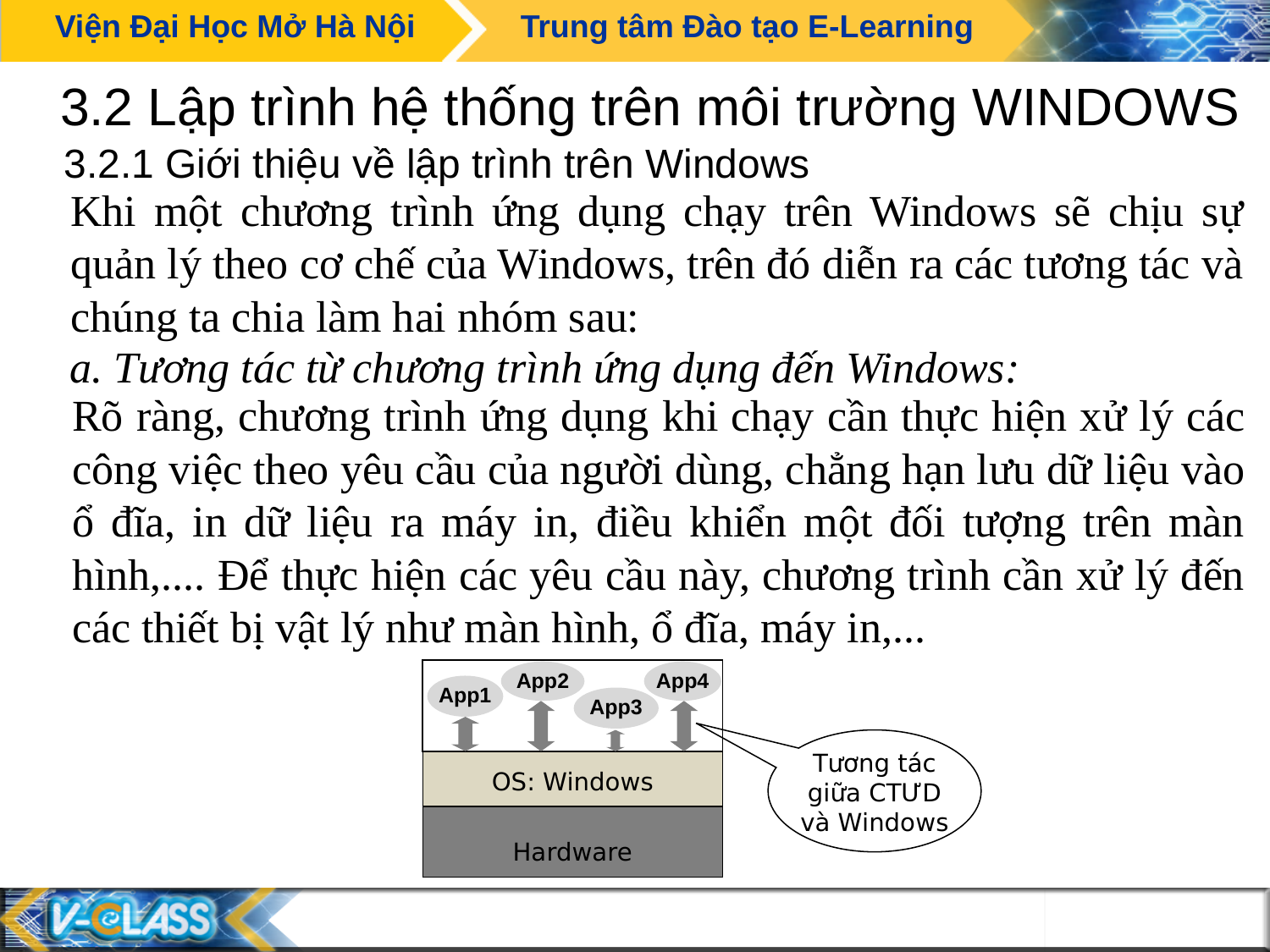

3.2 Lập trình hệ thống trên môi trường WINDOWS
3.2.1 Giới thiệu về lập trình trên Windows
Khi một chương trình ứng dụng chạy trên Windows sẽ chịu sự quản lý theo cơ chế của Windows, trên đó diễn ra các tương tác và chúng ta chia làm hai nhóm sau:
a. Tương tác từ chương trình ứng dụng đến Windows:
Rõ ràng, chương trình ứng dụng khi chạy cần thực hiện xử lý các công việc theo yêu cầu của người dùng, chẳng hạn lưu dữ liệu vào ổ đĩa, in dữ liệu ra máy in, điều khiển một đối tượng trên màn hình,.... Để thực hiện các yêu cầu này, chương trình cần xử lý đến các thiết bị vật lý như màn hình, ổ đĩa, máy in,...

App2
App4
App1
App3

Tương tác giữa CTƯD và Windows
OS: Windows
Hardware